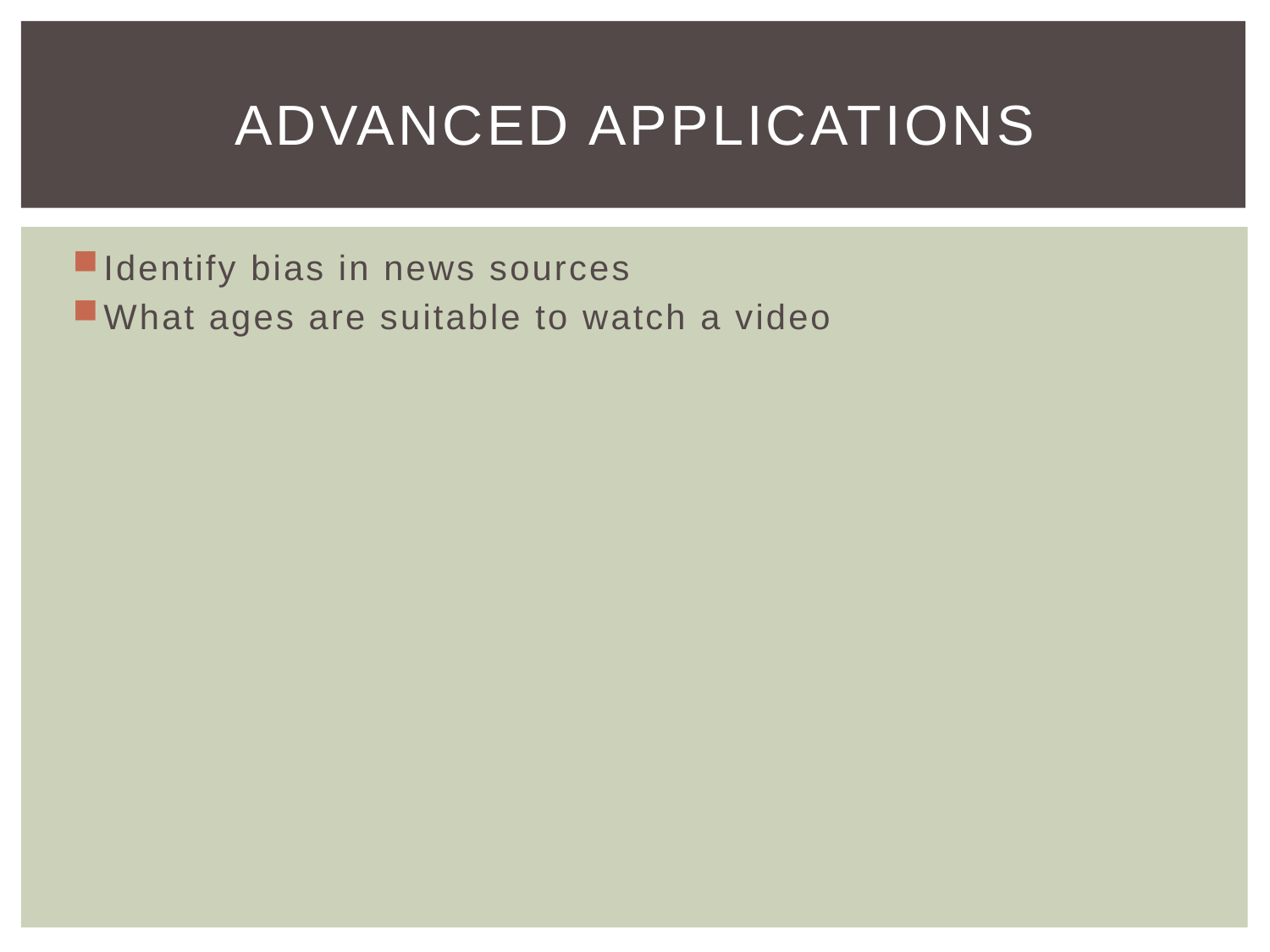

# Advanced applications
Identify bias in news sources
What ages are suitable to watch a video